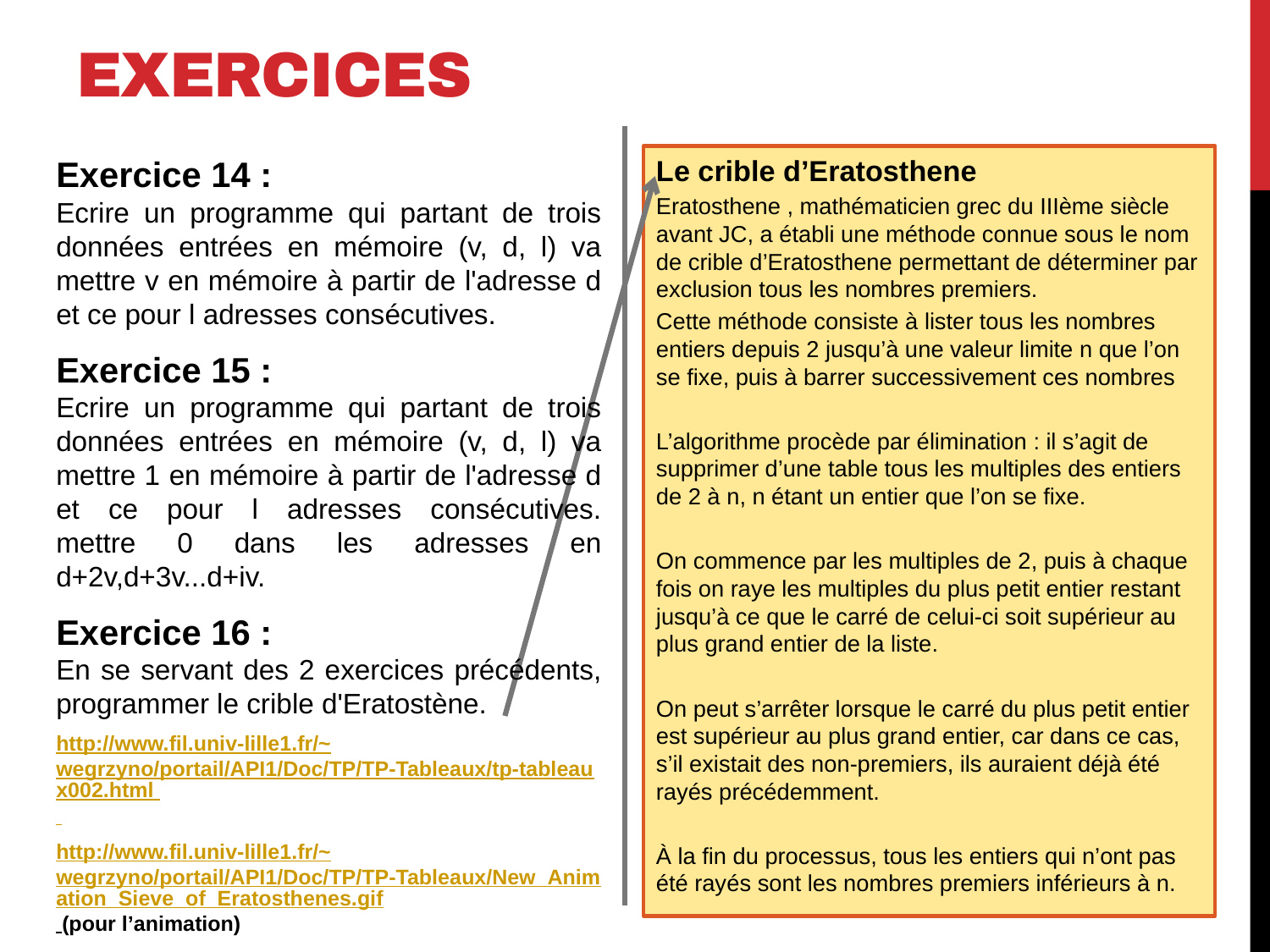

# exercices
Exercice 14 :
Ecrire un programme qui partant de trois données entrées en mémoire (v, d, l) va mettre v en mémoire à partir de l'adresse d et ce pour l adresses consécutives.
Exercice 15 :
Ecrire un programme qui partant de trois données entrées en mémoire (v, d, l) va mettre 1 en mémoire à partir de l'adresse d et ce pour l adresses consécutives.
mettre 0 dans les adresses en d+2v,d+3v...d+iv.
Exercice 16 :
En se servant des 2 exercices précédents, programmer le crible d'Eratostène.
http://www.fil.univ-lille1.fr/~wegrzyno/portail/API1/Doc/TP/TP-Tableaux/tp-tableaux002.html
http://www.fil.univ-lille1.fr/~wegrzyno/portail/API1/Doc/TP/TP-Tableaux/New_Animation_Sieve_of_Eratosthenes.gif (pour l’animation)

Le crible d’Eratosthene
Eratosthene , mathématicien grec du IIIème siècle avant JC, a établi une méthode connue sous le nom de crible d’Eratosthene permettant de déterminer par exclusion tous les nombres premiers.
Cette méthode consiste à lister tous les nombres entiers depuis 2 jusqu’à une valeur limite n que l’on se fixe, puis à barrer successivement ces nombres

L’algorithme procède par élimination : il s’agit de supprimer d’une table tous les multiples des entiers de 2 à n, n étant un entier que l’on se fixe.

On commence par les multiples de 2, puis à chaque fois on raye les multiples du plus petit entier restant jusqu’à ce que le carré de celui-ci soit supérieur au plus grand entier de la liste.

On peut s’arrêter lorsque le carré du plus petit entier est supérieur au plus grand entier, car dans ce cas, s’il existait des non-premiers, ils auraient déjà été rayés précédemment.

À la fin du processus, tous les entiers qui n’ont pas été rayés sont les nombres premiers inférieurs à n.